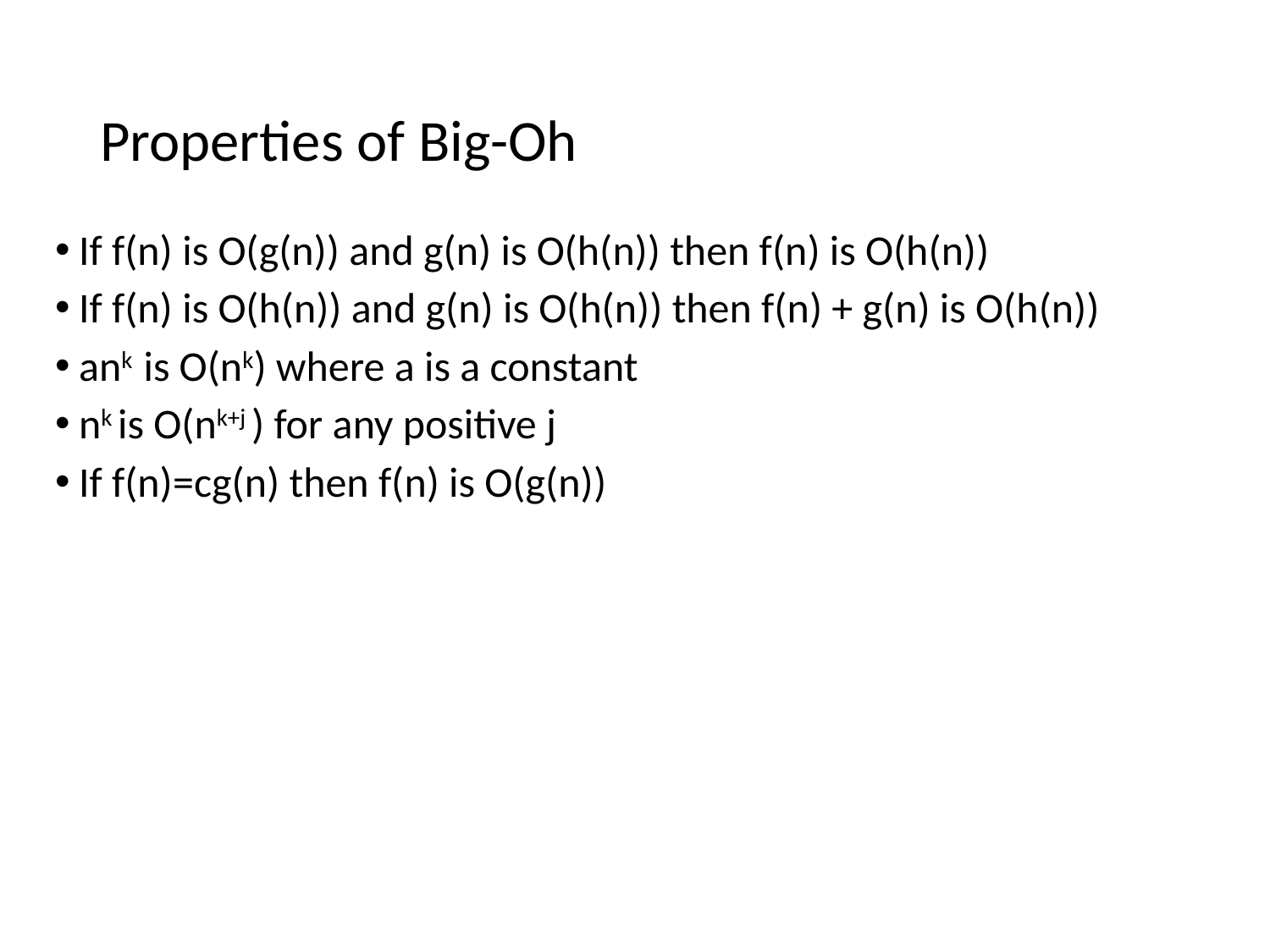

# Properties of Big-Oh
If f(n) is O(g(n)) and g(n) is O(h(n)) then f(n) is O(h(n))
If f(n) is O(h(n)) and g(n) is O(h(n)) then f(n) + g(n) is O(h(n))
ank  is O(nk) where a is a constant
nk is O(nk+j ) for any positive j
If f(n)=cg(n) then f(n) is O(g(n))